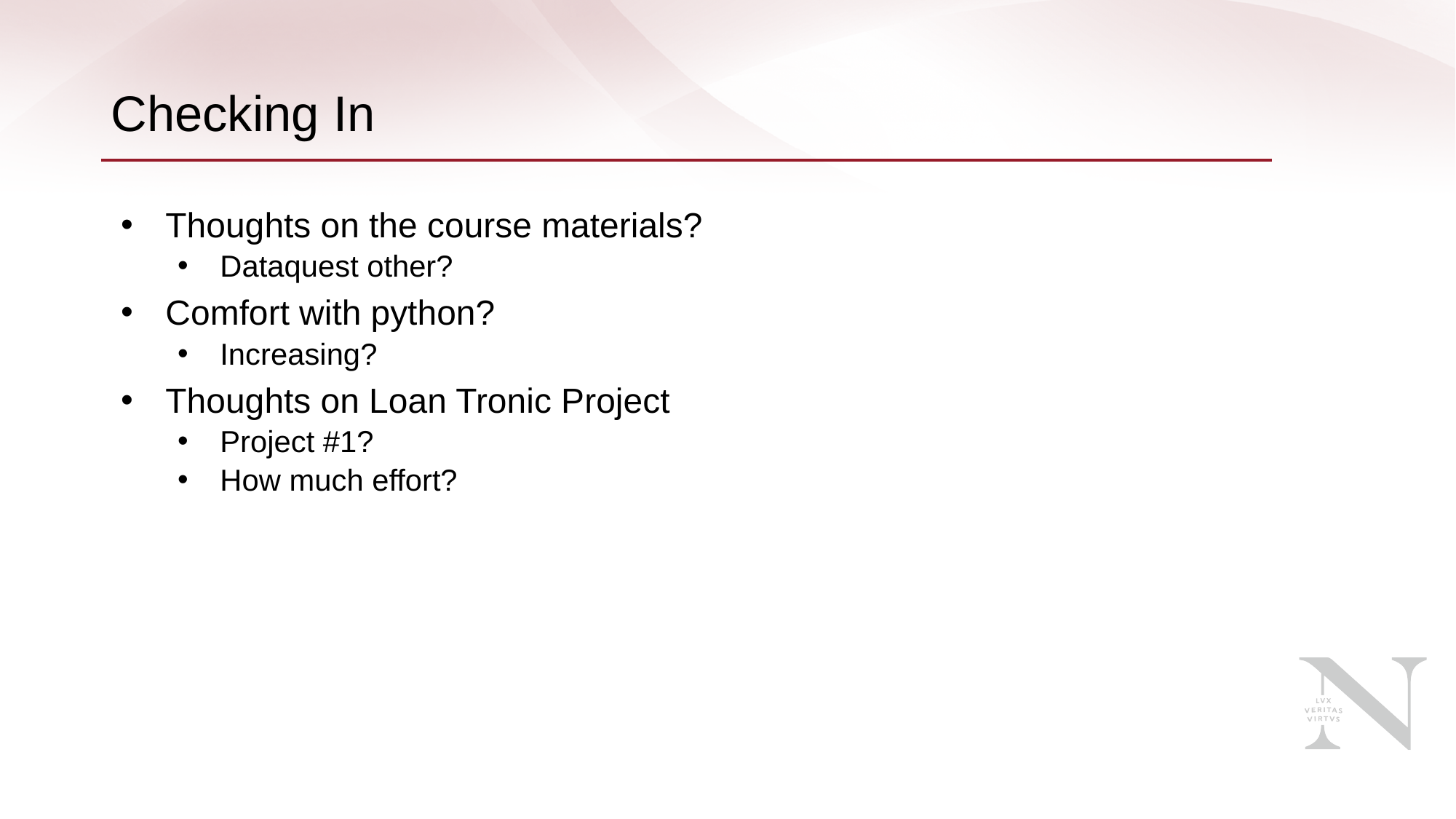

# Checking In
Thoughts on the course materials?
Dataquest other?
Comfort with python?
Increasing?
Thoughts on Loan Tronic Project
Project #1?
How much effort?